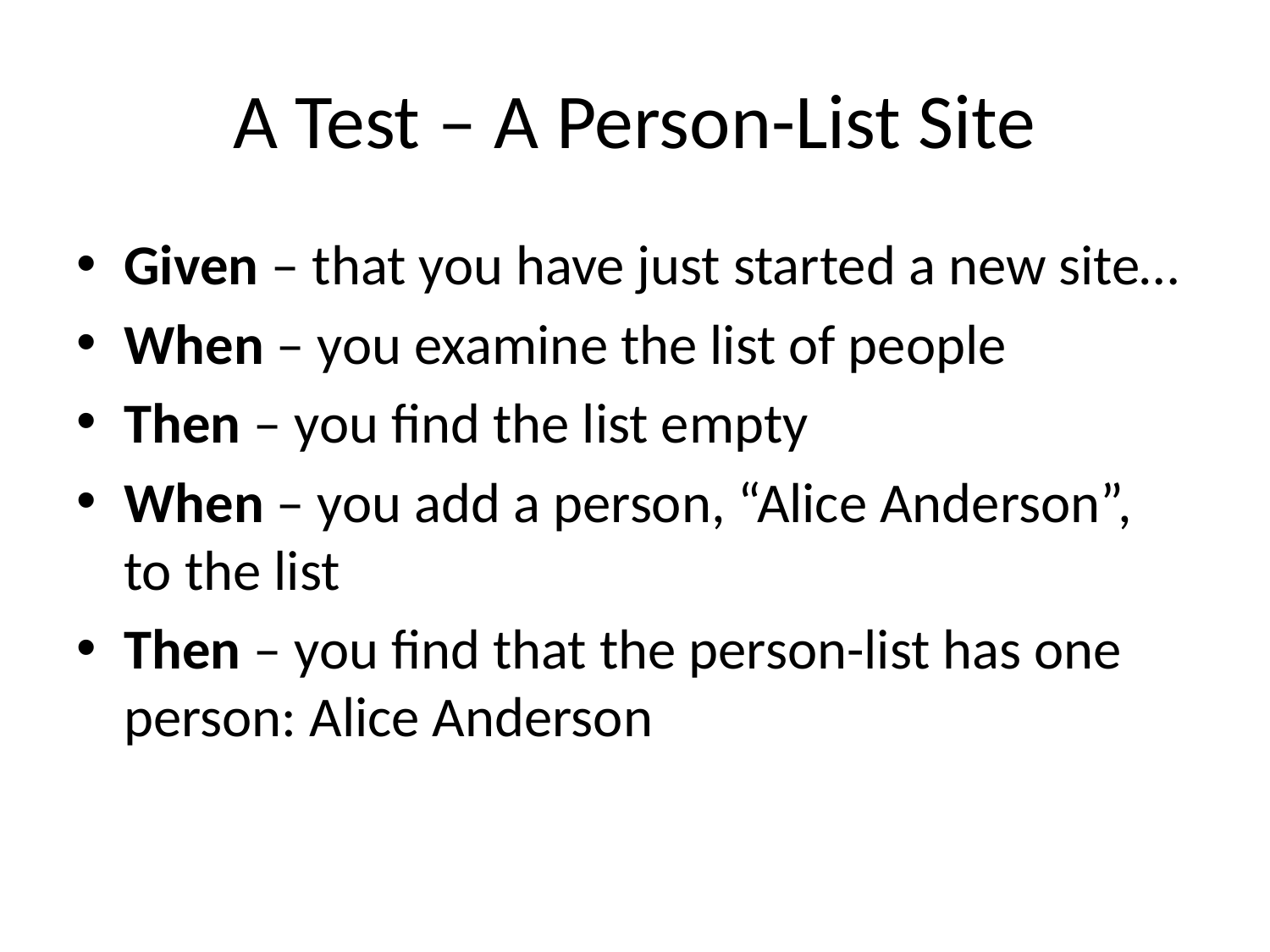

# A Test – A Person-List Site
Given – that you have just started a new site…
When – you examine the list of people
Then – you find the list empty
When – you add a person, “Alice Anderson”, to the list
Then – you find that the person-list has one person: Alice Anderson